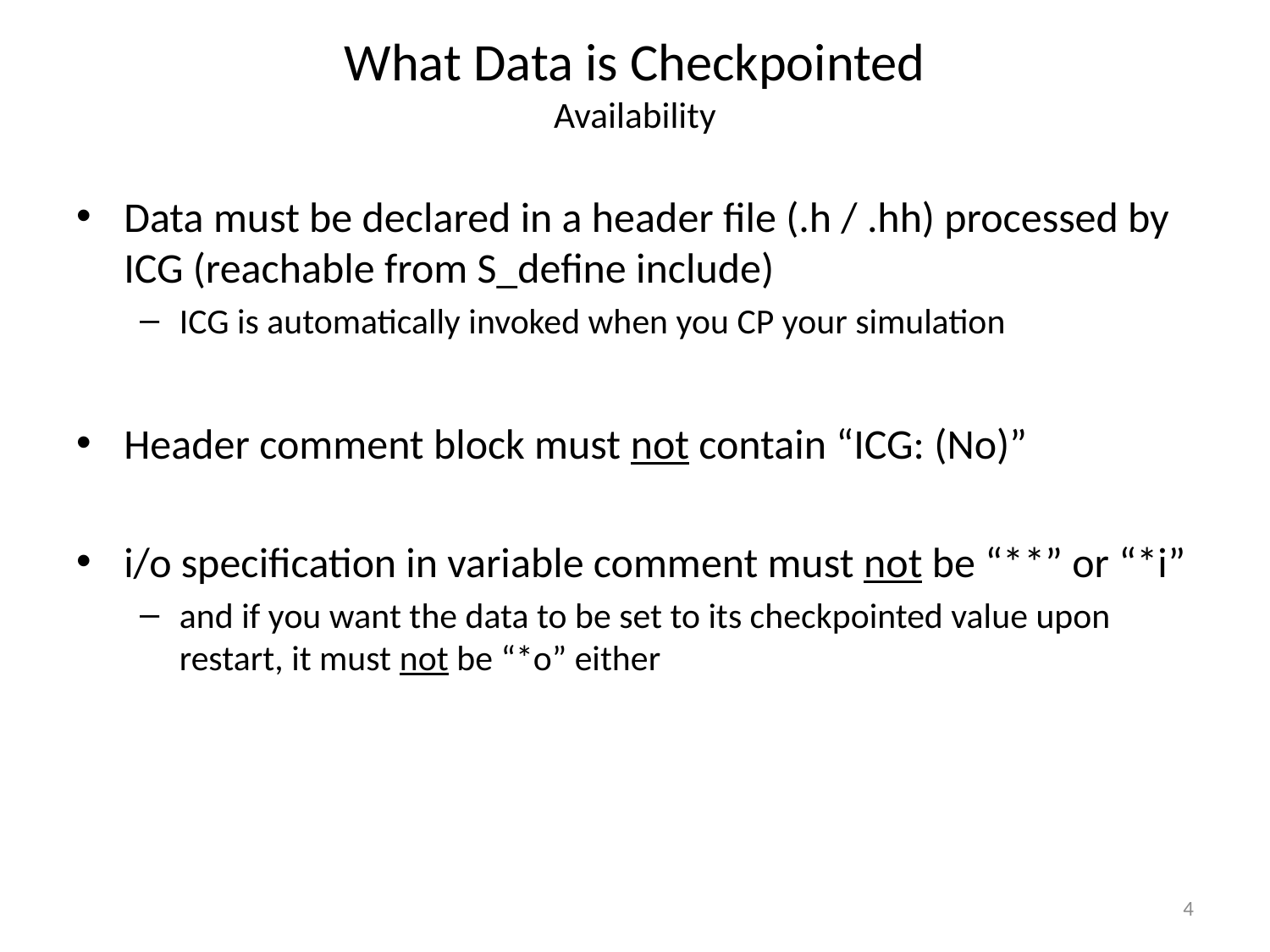

# What Data is Checkpointed Availability
Data must be declared in a header file (.h / .hh) processed by ICG (reachable from S_define include)
ICG is automatically invoked when you CP your simulation

Header comment block must not contain “ICG: (No)”

i/o specification in variable comment must not be “**” or “*i”
and if you want the data to be set to its checkpointed value upon restart, it must not be “*o” either

4